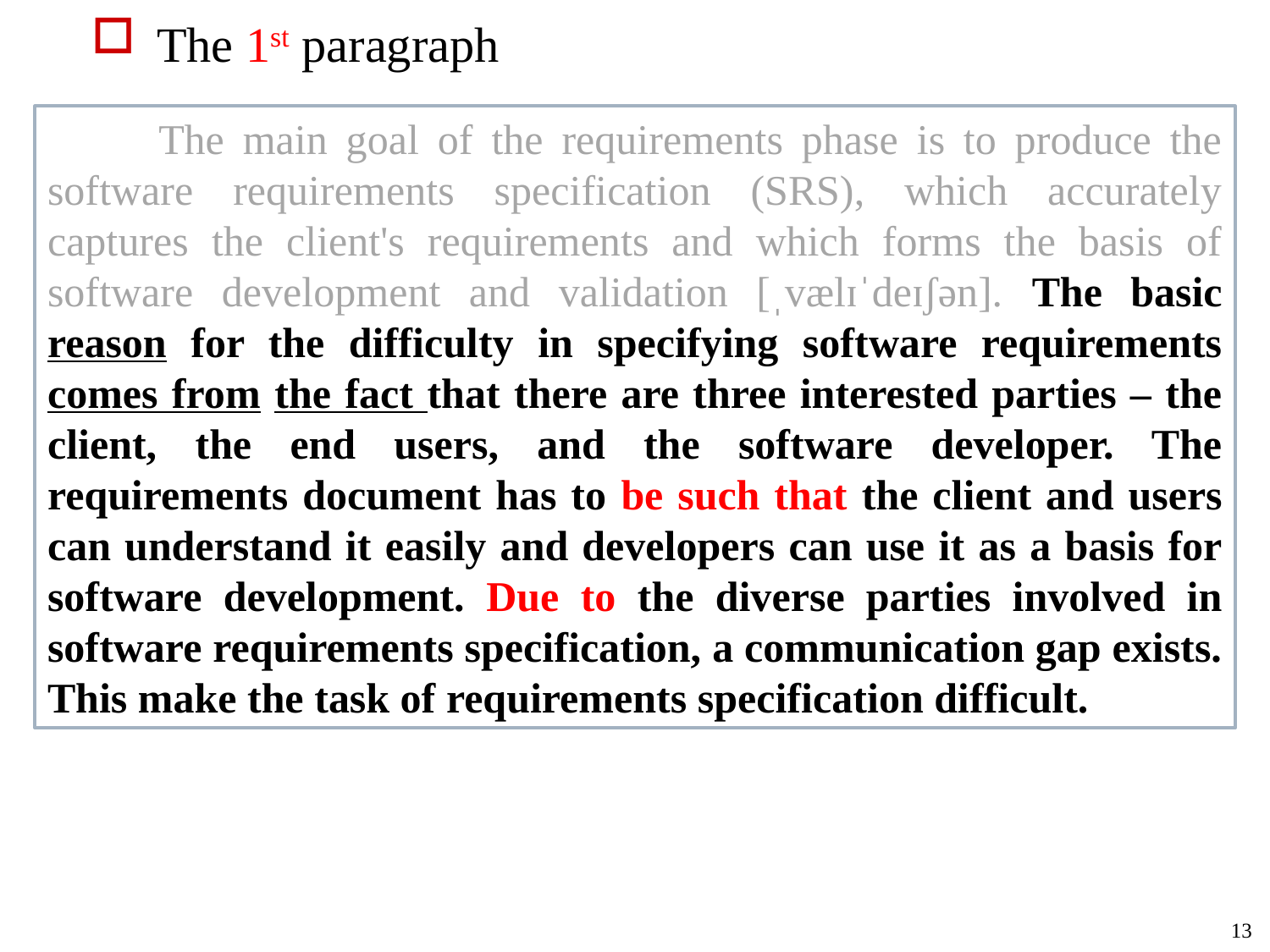

The 1st paragraph
      The main goal of the requirements phase is to produce the software requirements specification (SRS), which accurately captures the client's requirements and which forms the basis of software development and validation [ˌvælɪˈdeɪʃən]. The basic reason for the difficulty in specifying software requirements comes from the fact that there are three interested parties – the client, the end users, and the software developer. The requirements document has to be such that the client and users can understand it easily and developers can use it as a basis for software development. Due to the diverse parties involved in software requirements specification, a communication gap exists. This make the task of requirements specification difficult.
13